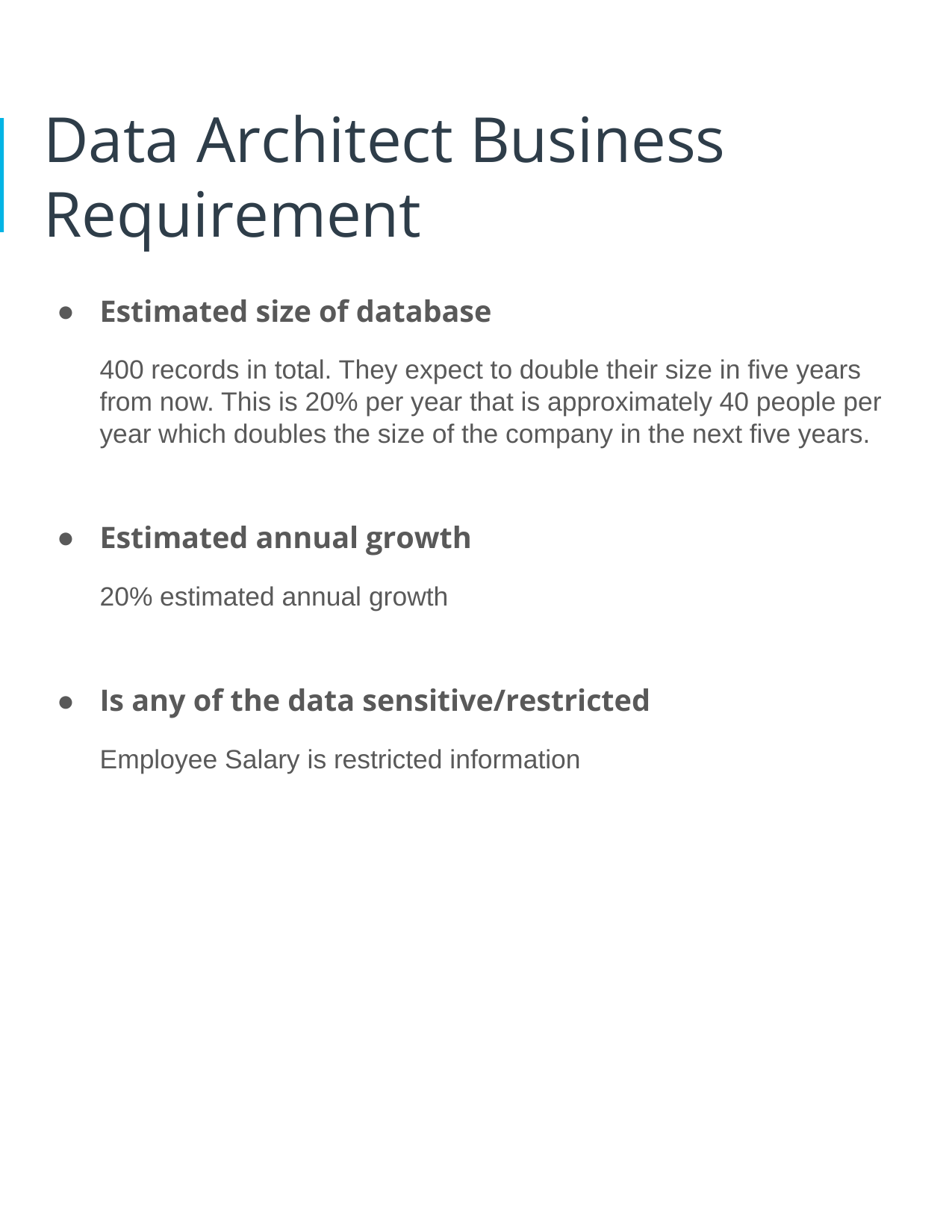

# Data Architect Business Requirement
Estimated size of database
400 records in total. They expect to double their size in five years from now. This is 20% per year that is approximately 40 people per year which doubles the size of the company in the next five years.

Estimated annual growth
20% estimated annual growth

Is any of the data sensitive/restricted
Employee Salary is restricted information